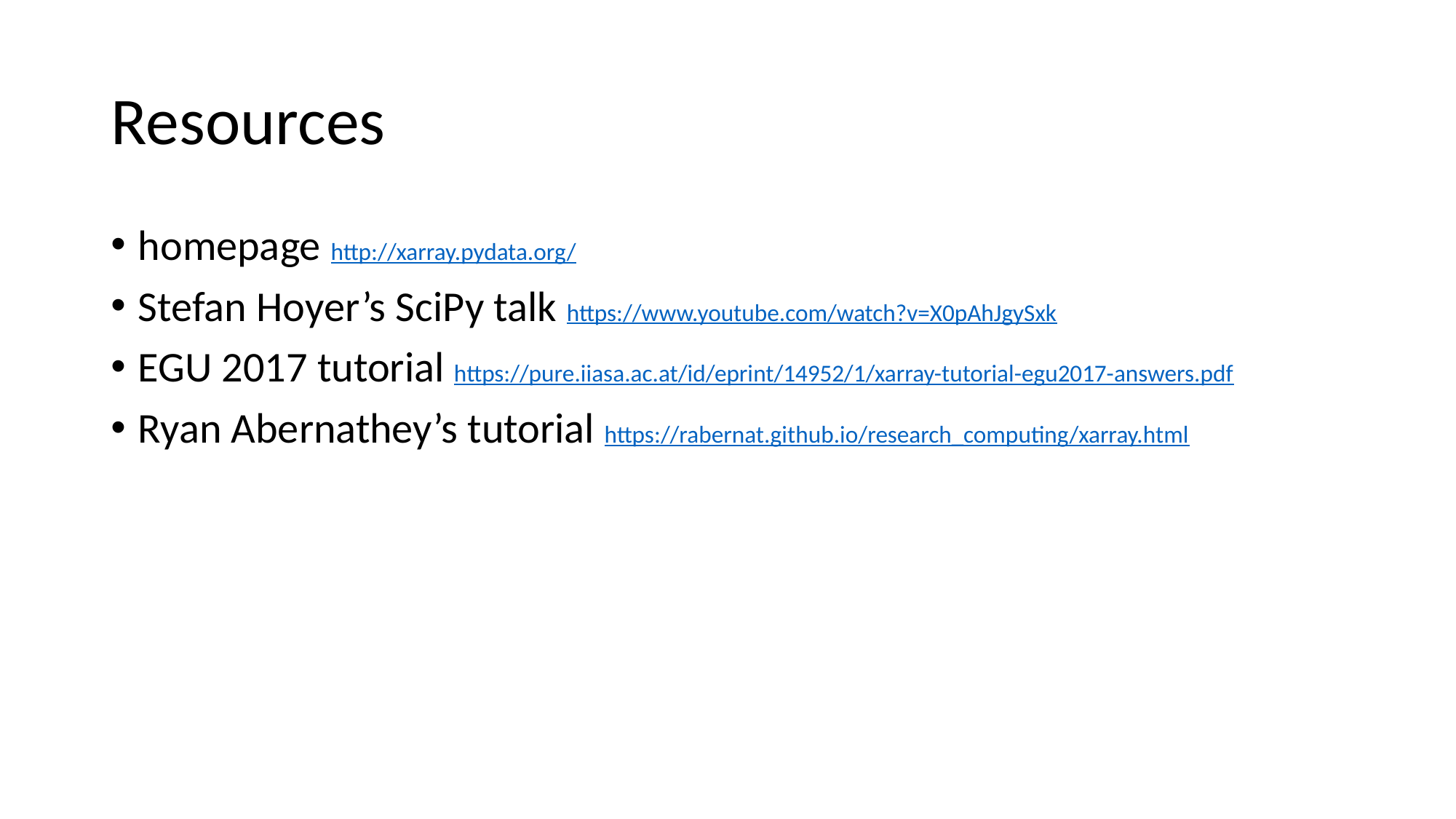

# Resources
homepage http://xarray.pydata.org/
Stefan Hoyer’s SciPy talk https://www.youtube.com/watch?v=X0pAhJgySxk
EGU 2017 tutorial https://pure.iiasa.ac.at/id/eprint/14952/1/xarray-tutorial-egu2017-answers.pdf
Ryan Abernathey’s tutorial https://rabernat.github.io/research_computing/xarray.html